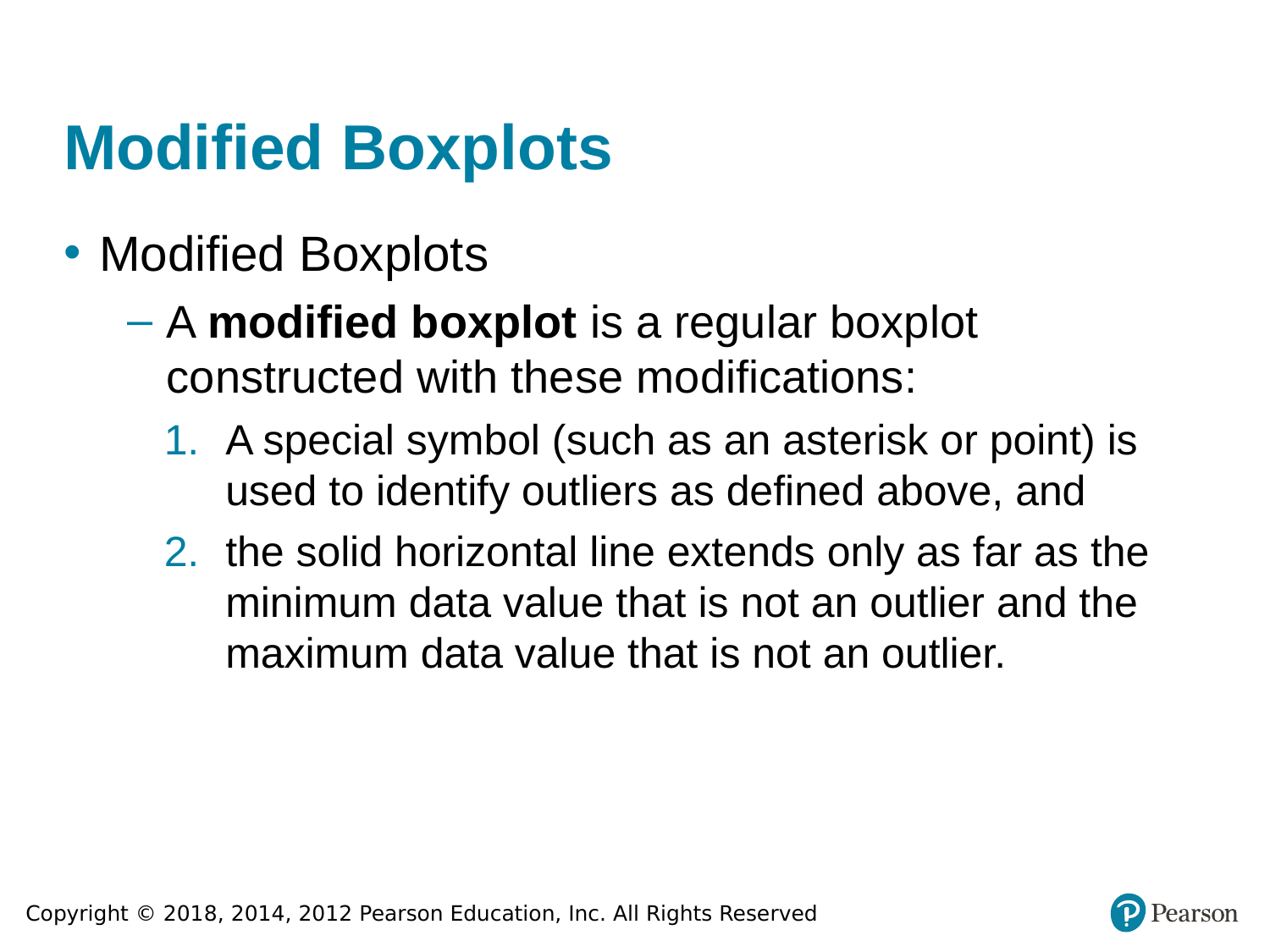

# Modified Boxplots
Modified Boxplots
A modified boxplot is a regular boxplot constructed with these modifications:
A special symbol (such as an asterisk or point) is used to identify outliers as defined above, and
the solid horizontal line extends only as far as the minimum data value that is not an outlier and the maximum data value that is not an outlier.